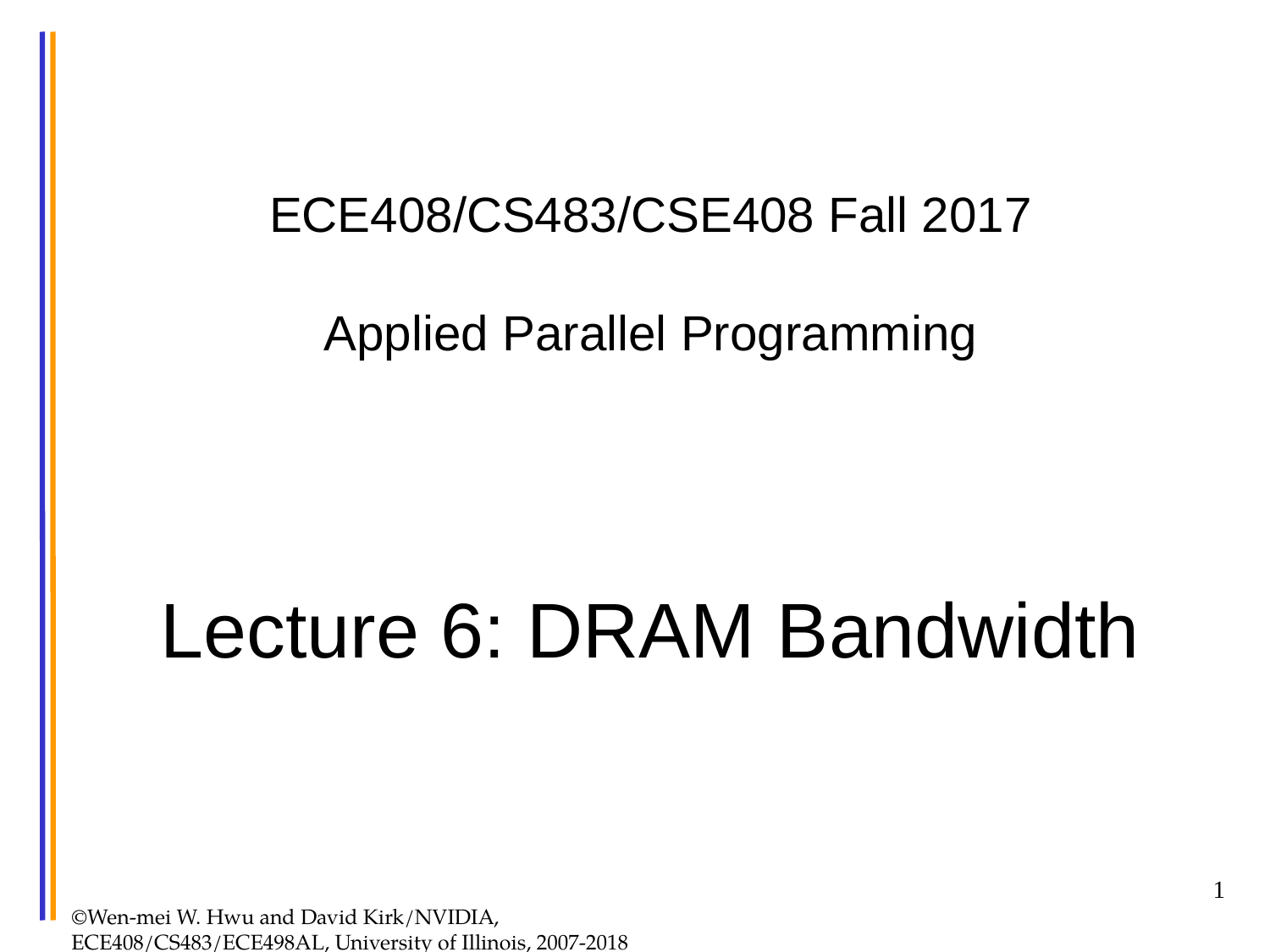

# ECE408/CS483/CSE408 Fall 2017 Applied Parallel Programming Lecture 6: DRAM Bandwidth
1
©Wen-mei W. Hwu and David Kirk/NVIDIA, ECE408/CS483/ECE498AL, University of Illinois, 2007-2018